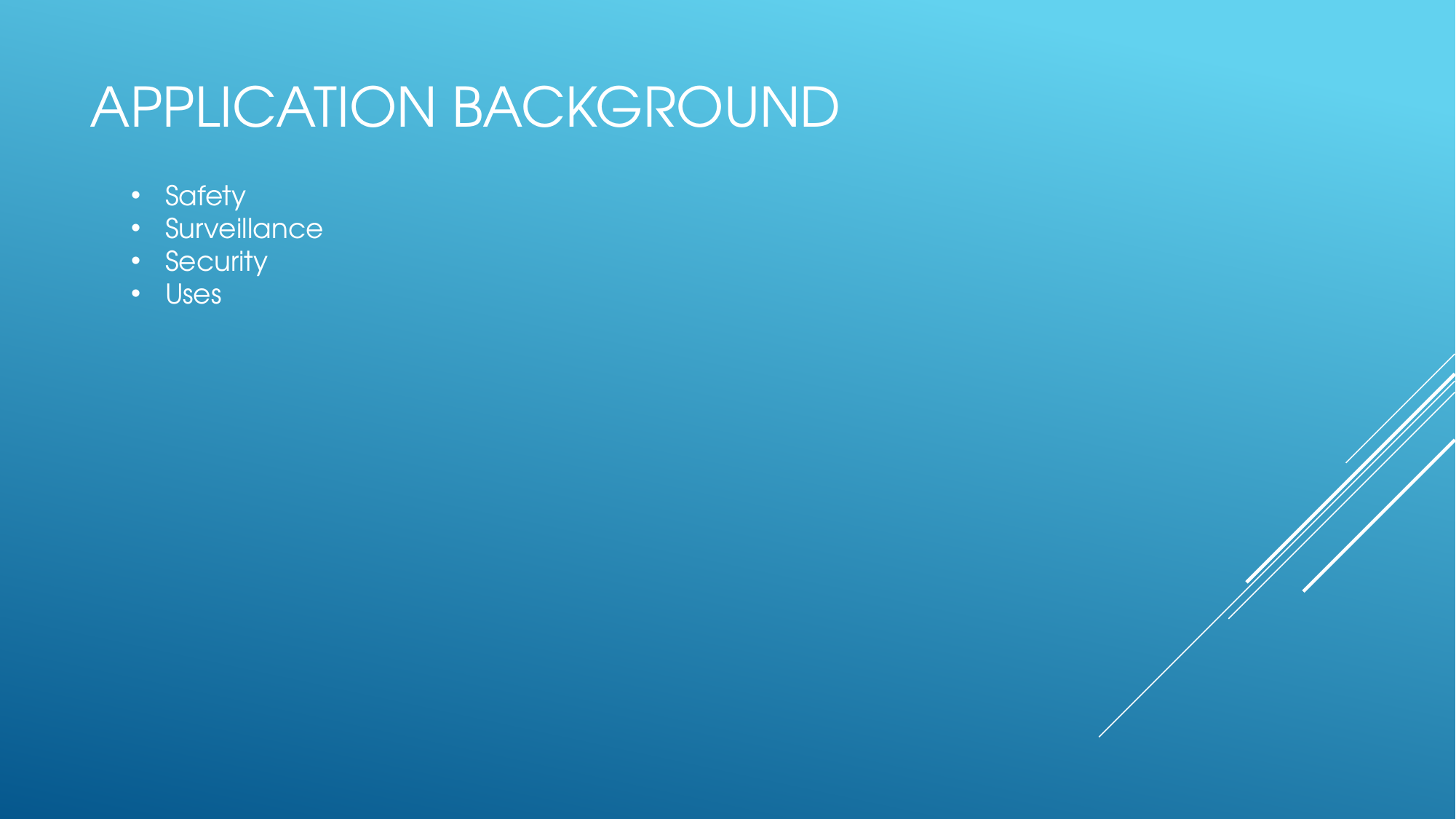

# APPLICATION BACKGROUND
Safety
Surveillance
Security
Uses